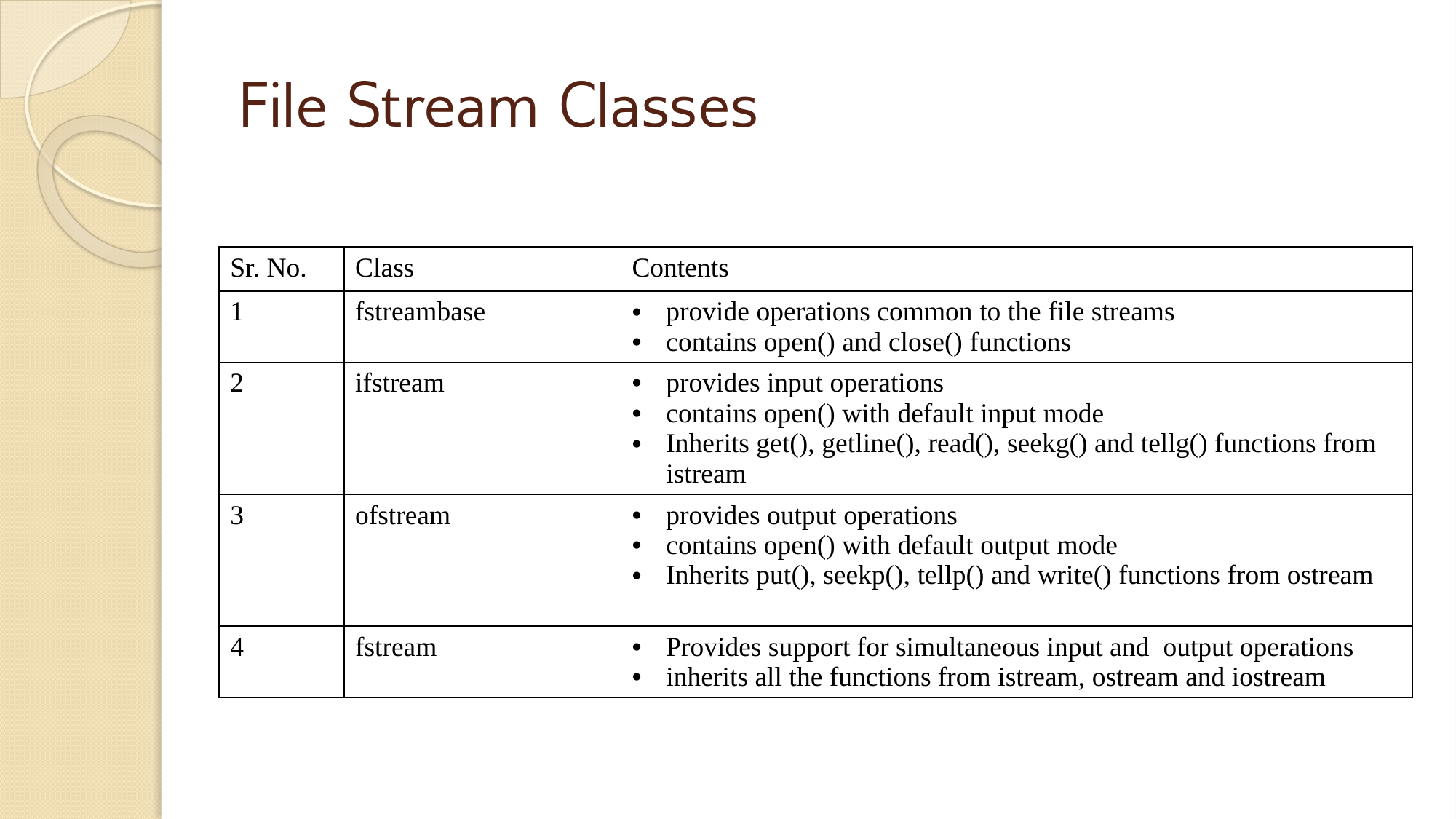

# File Stream Classes
| Sr. No. | Class | Contents |
| --- | --- | --- |
| 1 | fstreambase | provide operations common to the file streams contains open() and close() functions |
| 2 | ifstream | provides input operations contains open() with default input mode Inherits get(), getline(), read(), seekg() and tellg() functions from istream |
| 3 | ofstream | provides output operations contains open() with default output mode Inherits put(), seekp(), tellp() and write() functions from ostream |
| 4 | fstream | Provides support for simultaneous input and output operations inherits all the functions from istream, ostream and iostream |